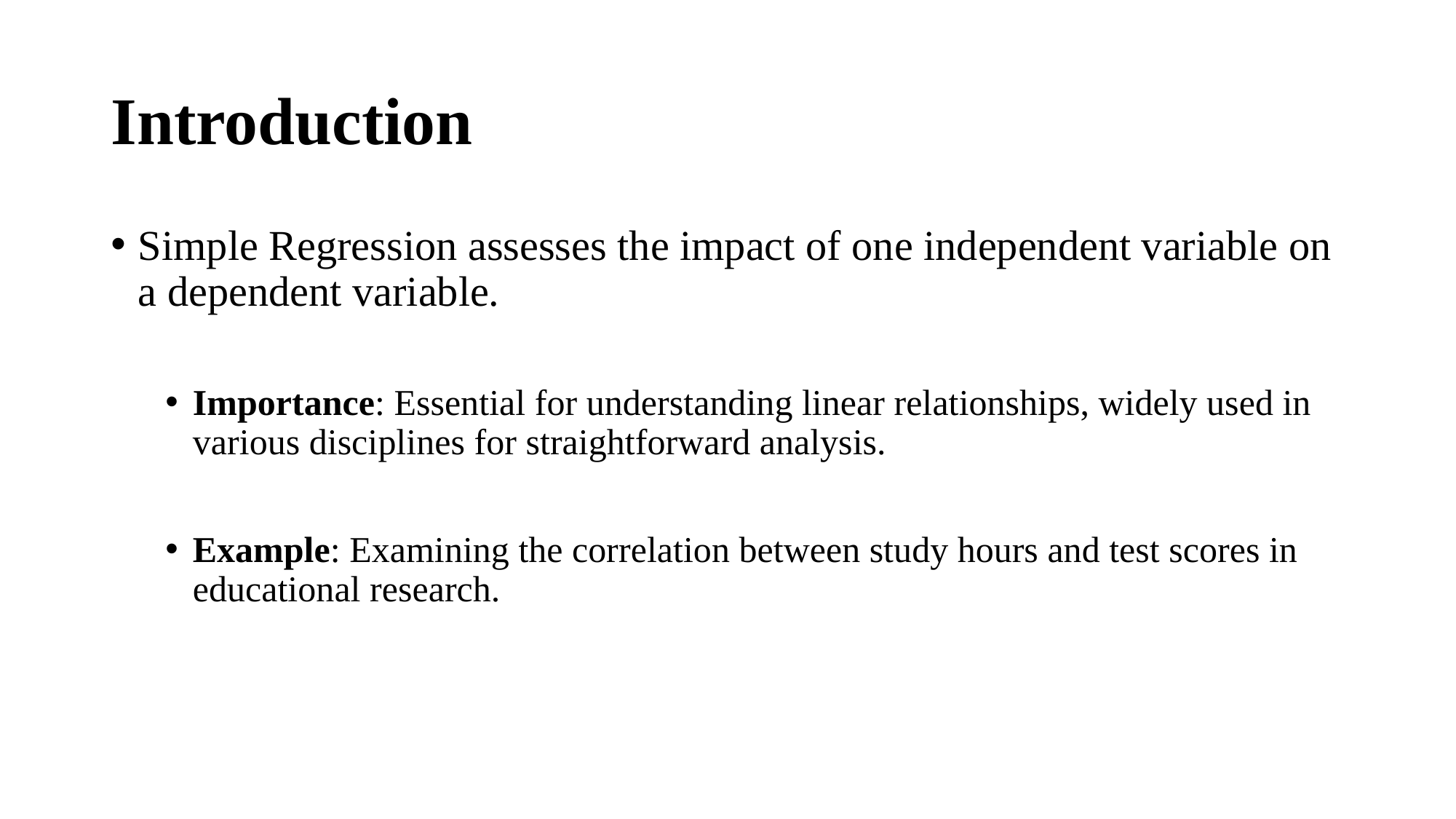

# Introduction
Simple Regression assesses the impact of one independent variable on a dependent variable.

Importance: Essential for understanding linear relationships, widely used in various disciplines for straightforward analysis.

Example: Examining the correlation between study hours and test scores in educational research.